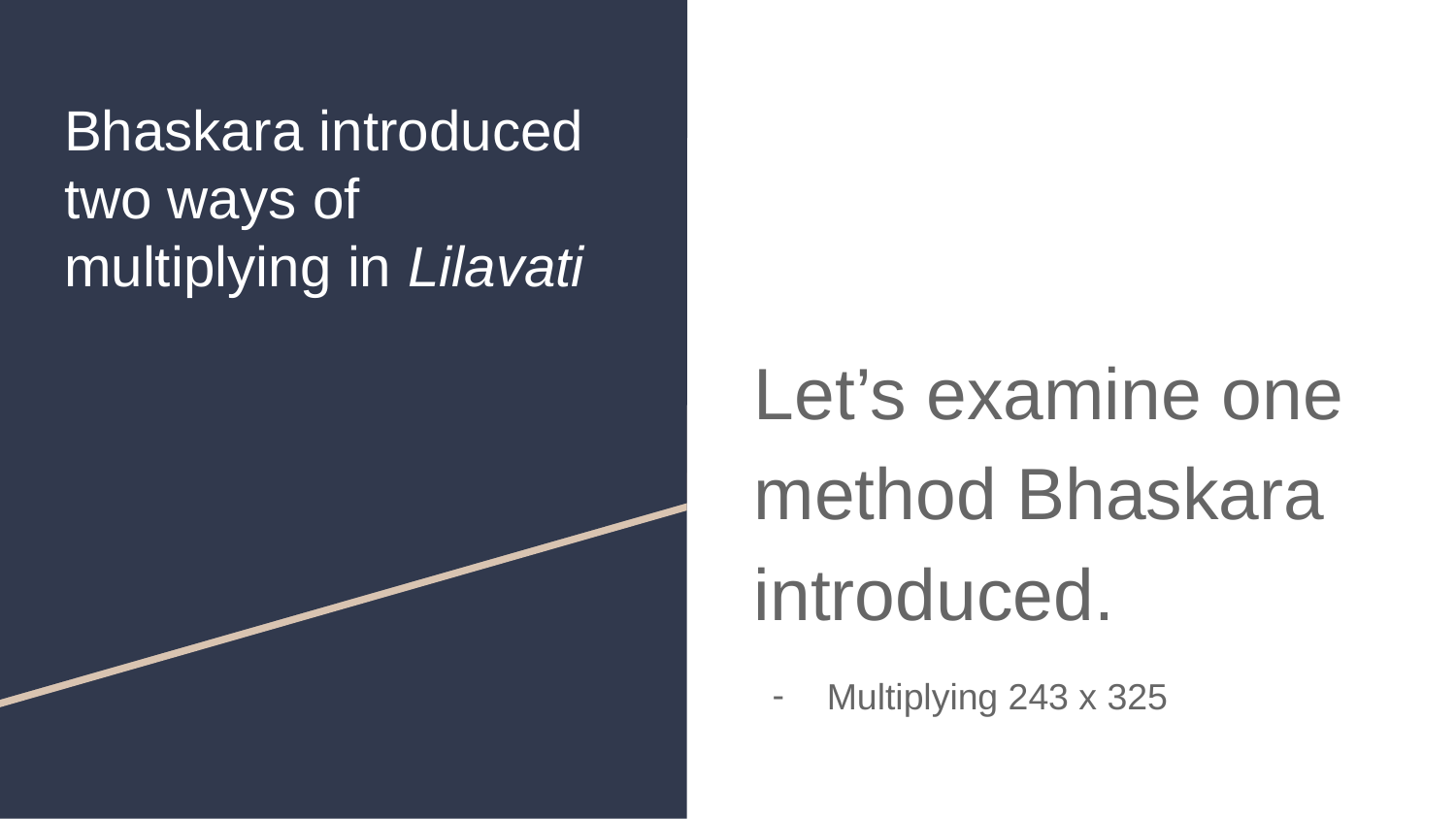

# Bhaskara introduced two ways of multiplying in Lilavati
Let’s examine one method Bhaskara introduced.
Multiplying 243 x 325